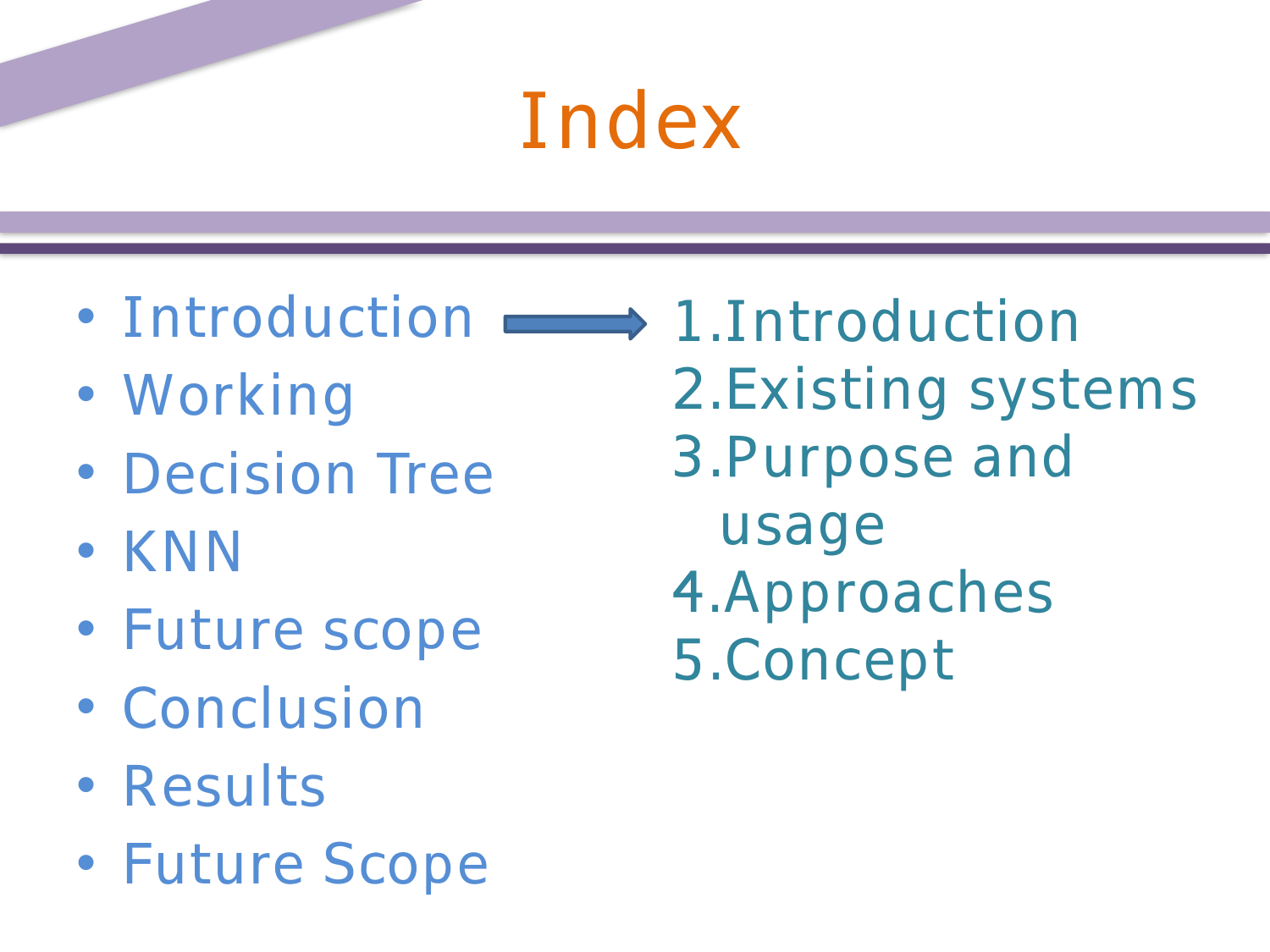

# Index

Introduction
Working
Decision Tree
KNN
Future scope
Conclusion
Results
Future Scope

Introduction
Existing systems
Purpose and usage
Approaches
Concept